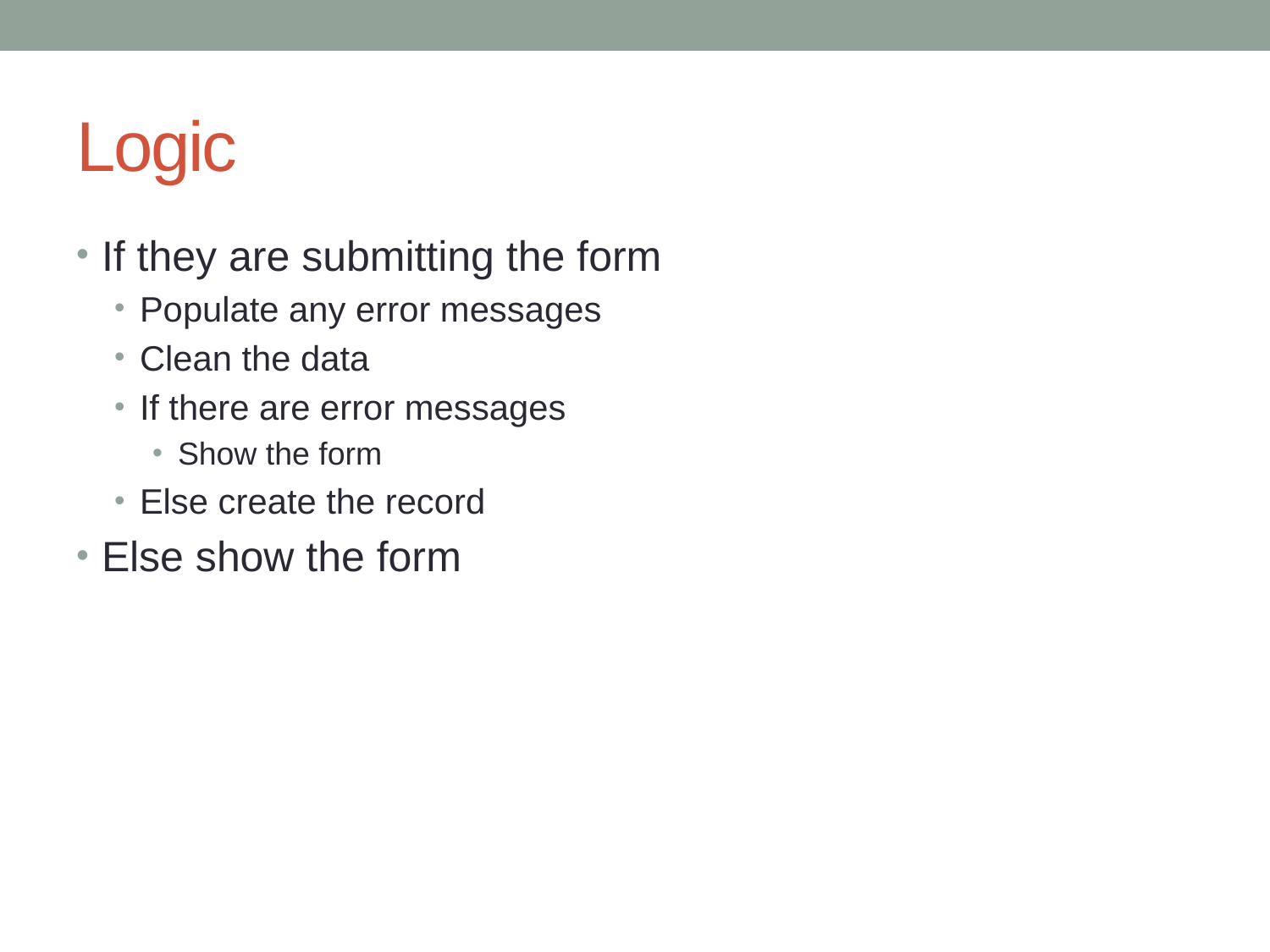

# Logic
If they are submitting the form
Populate any error messages
Clean the data
If there are error messages
Show the form
Else create the record
Else show the form